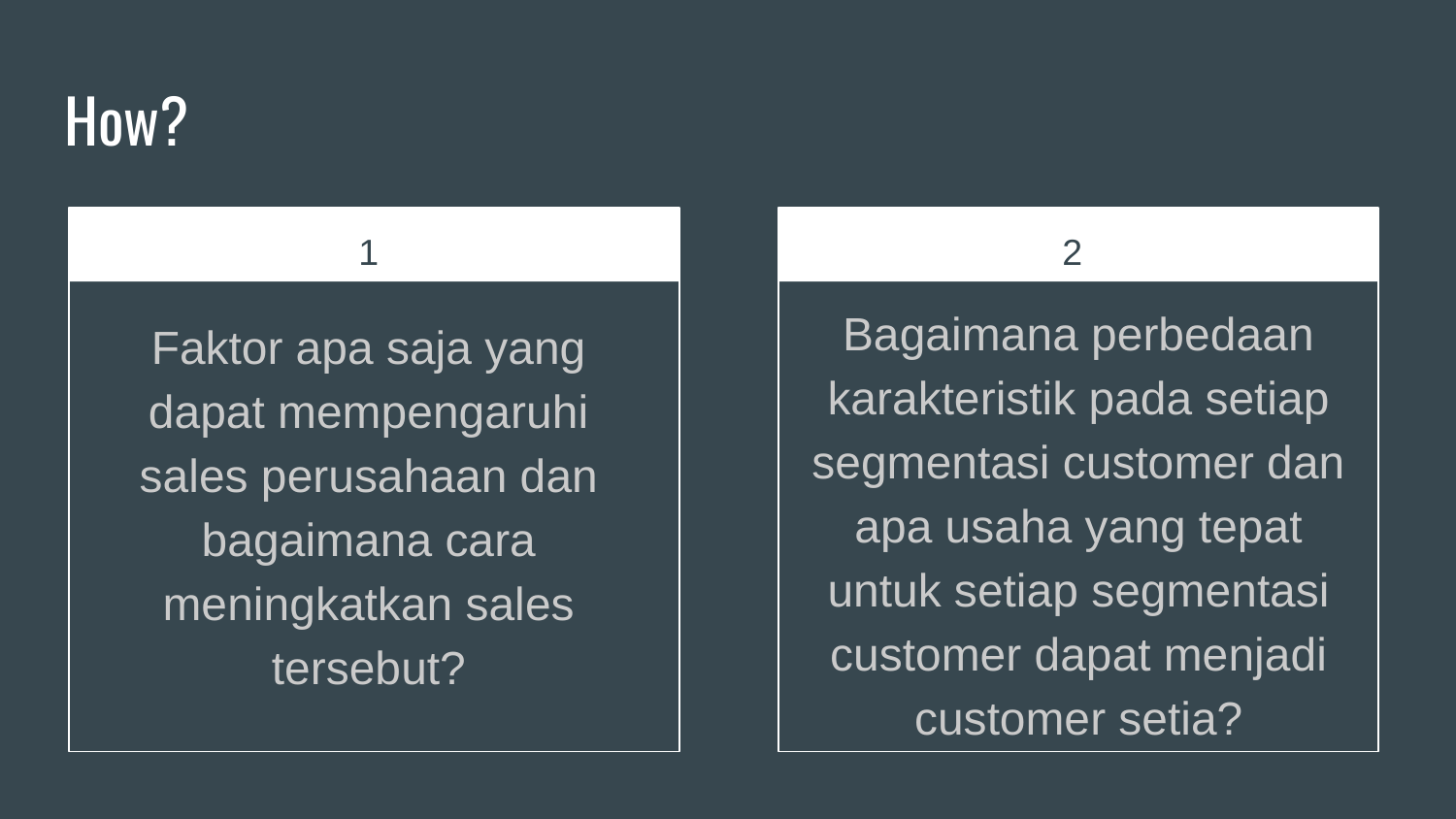

# How?

1

2
Bagaimana perbedaan karakteristik pada setiap segmentasi customer dan apa usaha yang tepat untuk setiap segmentasi customer dapat menjadi customer setia?
Faktor apa saja yang dapat mempengaruhi sales perusahaan dan bagaimana cara meningkatkan sales tersebut?